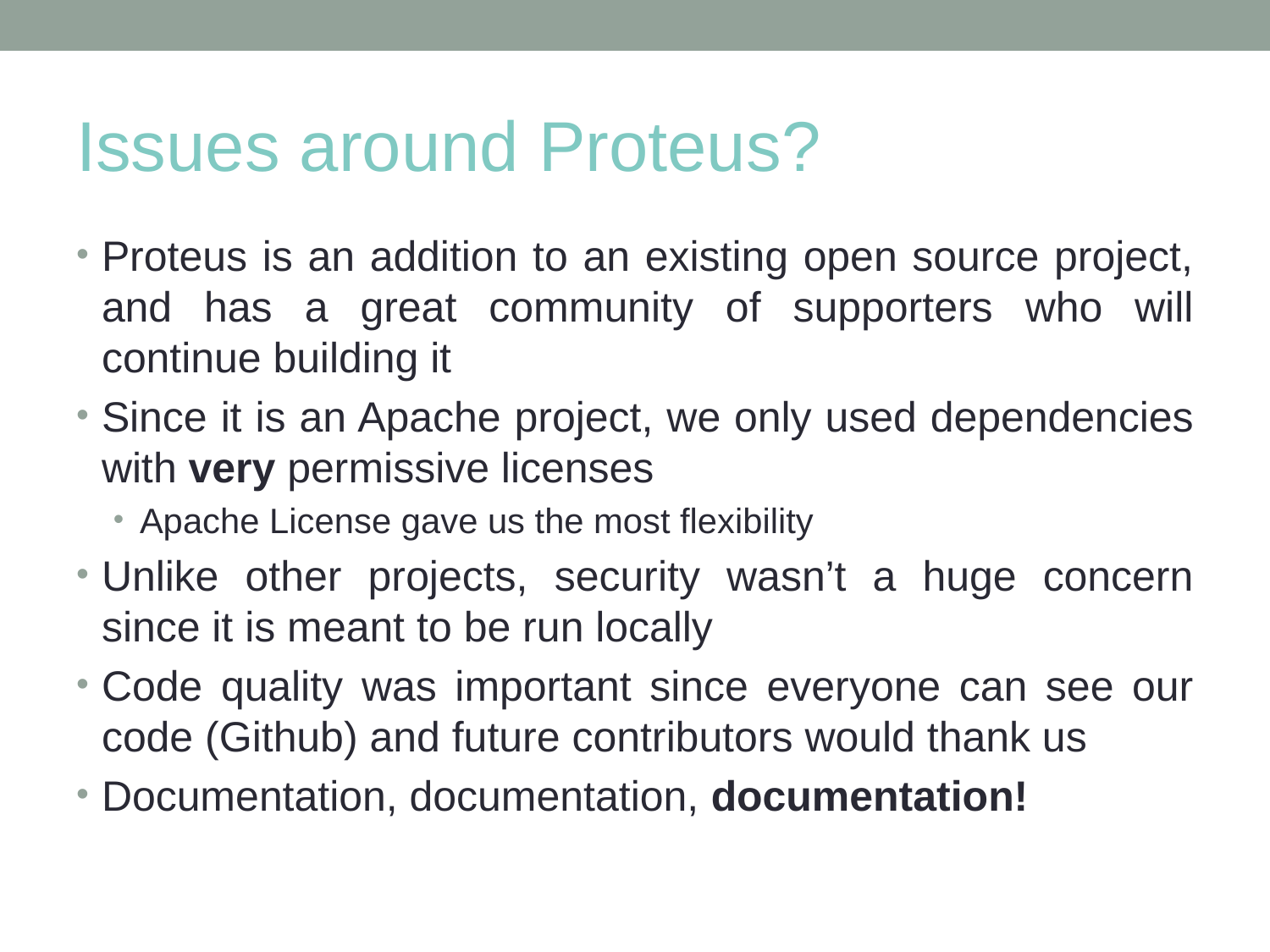

# Issues around Proteus?
Proteus is an addition to an existing open source project, and has a great community of supporters who will continue building it
Since it is an Apache project, we only used dependencies with very permissive licenses
Apache License gave us the most flexibility
Unlike other projects, security wasn’t a huge concern since it is meant to be run locally
Code quality was important since everyone can see our code (Github) and future contributors would thank us
Documentation, documentation, documentation!